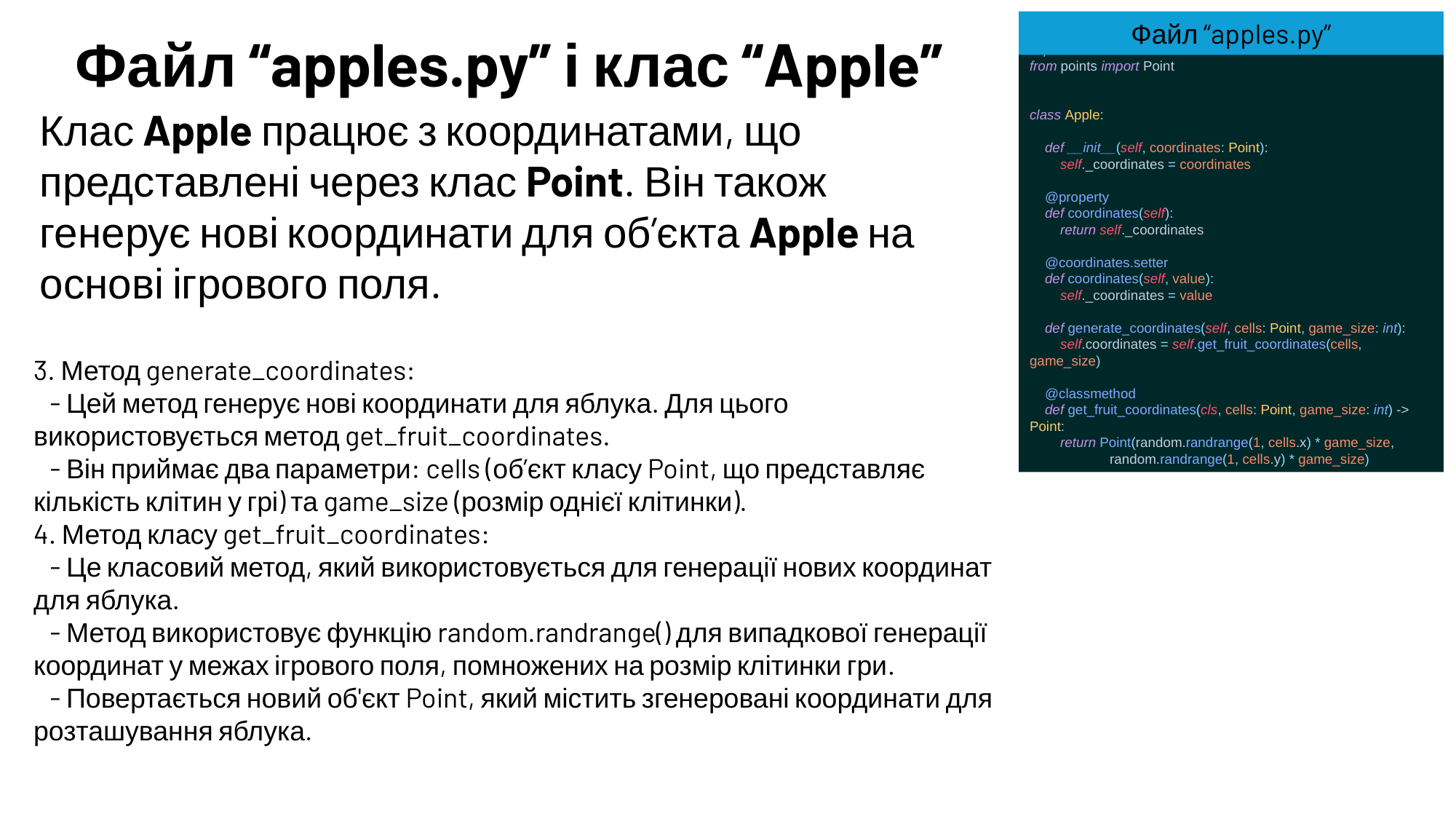

Файл “apples.py”
Файл “apples.py” і клас “Apple”
import random
from points import Point
class Apple:
    def __init__(self, coordinates: Point):
        self._coordinates = coordinates
    @property
    def coordinates(self):
        return self._coordinates
    @coordinates.setter
    def coordinates(self, value):
        self._coordinates = value
    def generate_coordinates(self, cells: Point, game_size: int):
        self.coordinates = self.get_fruit_coordinates(cells, game_size)
    @classmethod
    def get_fruit_coordinates(cls, cells: Point, game_size: int) -> Point:
        return Point(random.randrange(1, cells.x) * game_size,
                     random.randrange(1, cells.y) * game_size)
Клас Apple працює з координатами, що представлені через клас Point. Він також генерує нові координати для об’єкта Apple на основі ігрового поля.

3. Метод generate_coordinates:
   - Цей метод генерує нові координати для яблука. Для цього використовується метод get_fruit_coordinates.
   - Він приймає два параметри: cells (об’єкт класу Point, що представляє кількість клітин у грі) та game_size (розмір однієї клітинки).
4. Метод класу get_fruit_coordinates:
   - Це класовий метод, який використовується для генерації нових координат для яблука.
   - Метод використовує функцію random.randrange() для випадкової генерації координат у межах ігрового поля, помножених на розмір клітинки гри.
   - Повертається новий об'єкт Point, який містить згенеровані координати для розташування яблука.